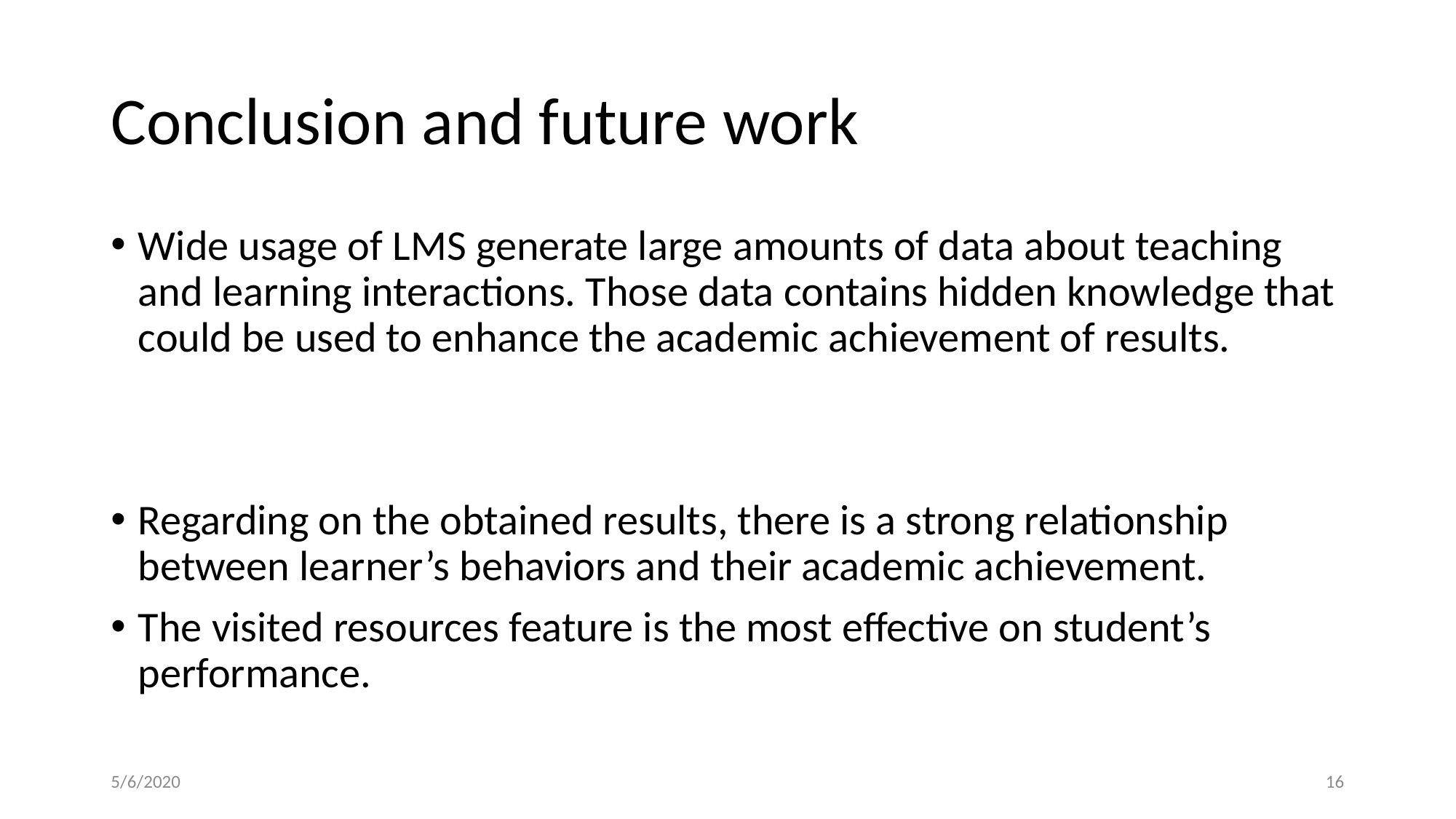

# Conclusion and future work
Wide usage of LMS generate large amounts of data about teaching and learning interactions. Those data contains hidden knowledge that could be used to enhance the academic achievement of results.

Regarding on the obtained results, there is a strong relationship between learner’s behaviors and their academic achievement.
The visited resources feature is the most effective on student’s performance.
5/6/2020
16